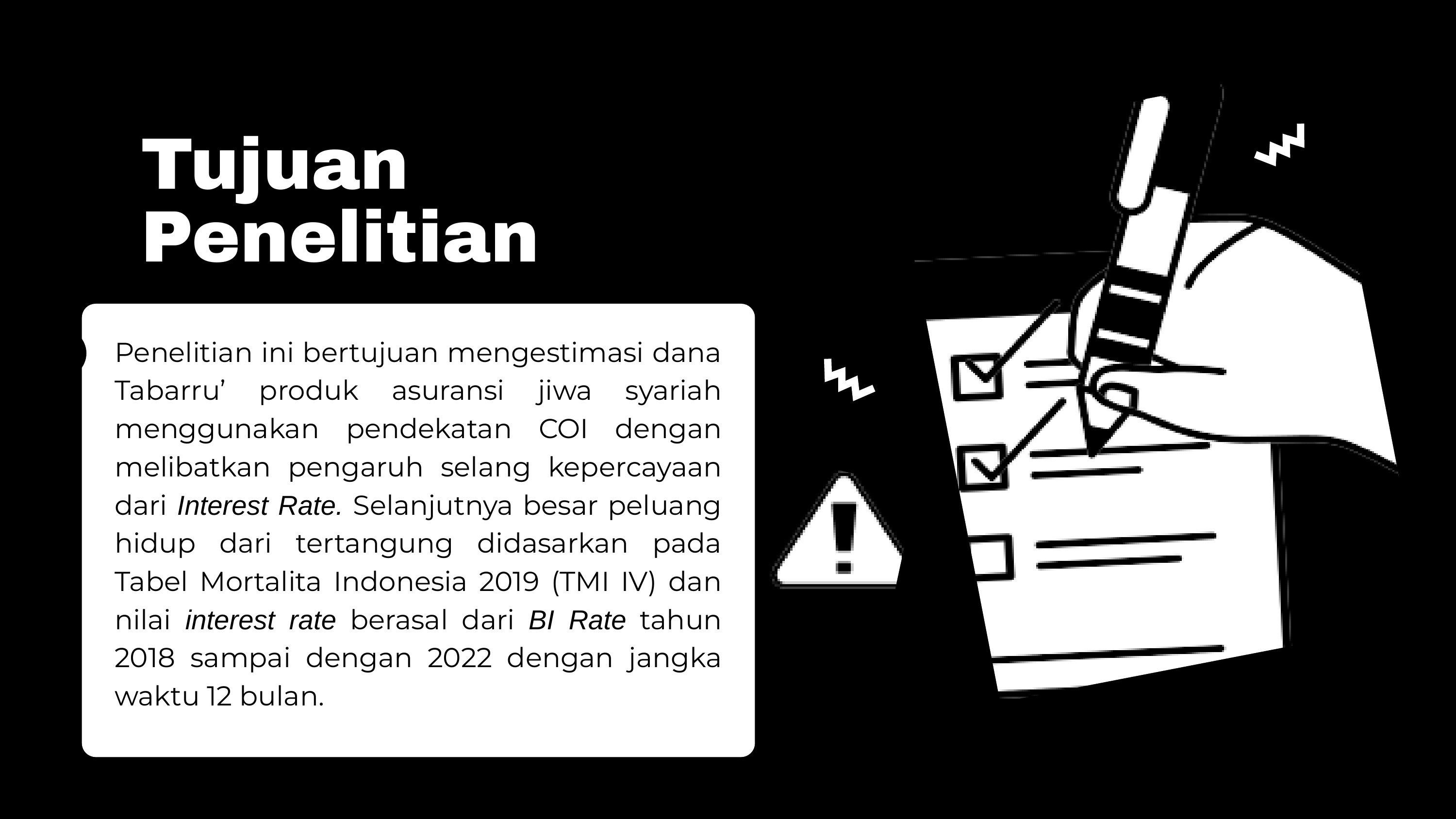

Tujuan Penelitian

Penelitian ini bertujuan mengestimasi dana Tabarru’ produk asuransi jiwa syariah menggunakan pendekatan COI dengan melibatkan pengaruh selang kepercayaan dari Interest Rate. Selanjutnya besar peluang hidup dari tertangung didasarkan pada Tabel Mortalita Indonesia 2019 (TMI IV) dan nilai interest rate berasal dari BI Rate tahun 2018 sampai dengan 2022 dengan jangka waktu 12 bulan.